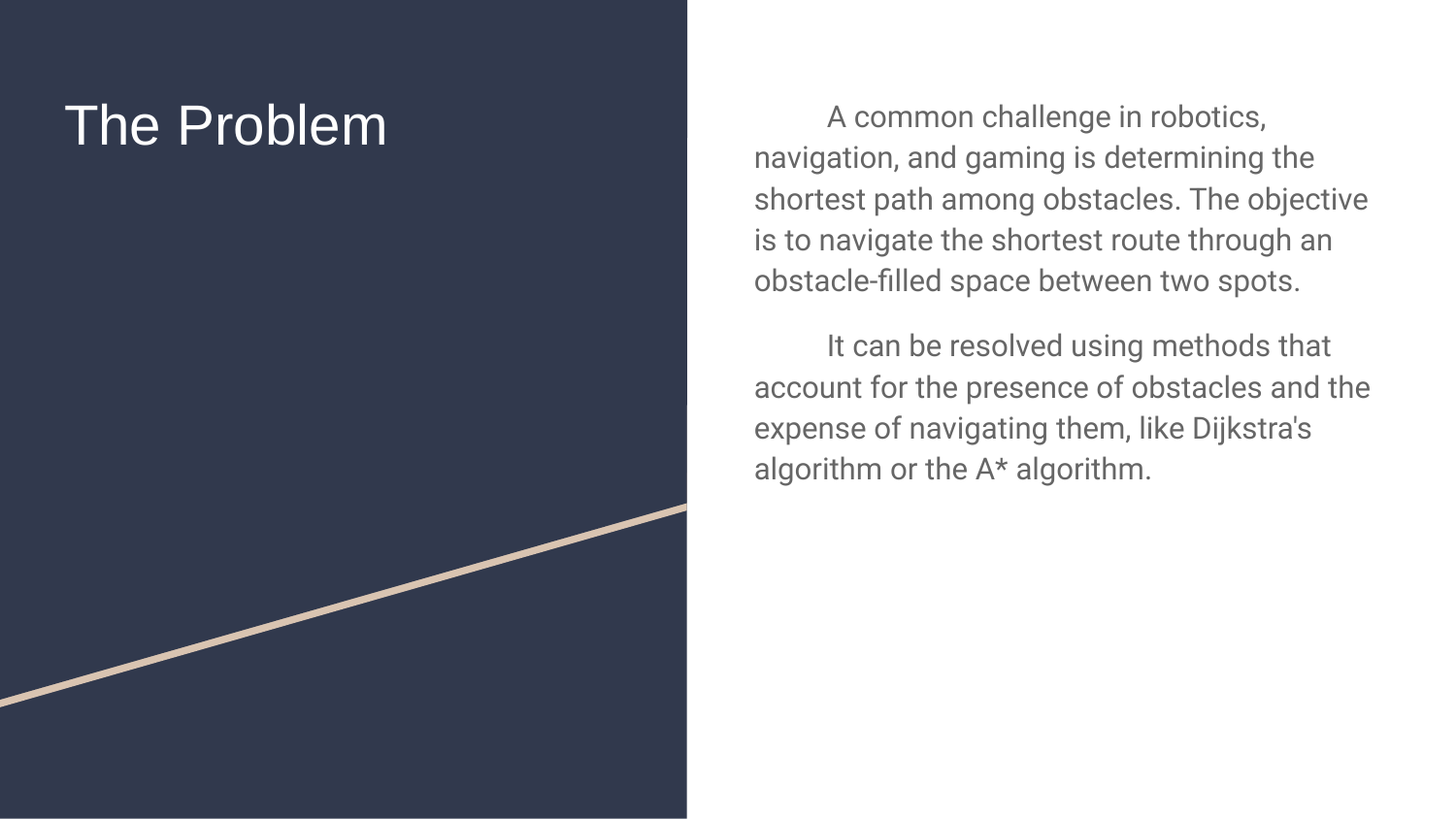

# The Problem
A common challenge in robotics, navigation, and gaming is determining the shortest path among obstacles. The objective is to navigate the shortest route through an obstacle-filled space between two spots.
It can be resolved using methods that account for the presence of obstacles and the expense of navigating them, like Dijkstra's algorithm or the A* algorithm.